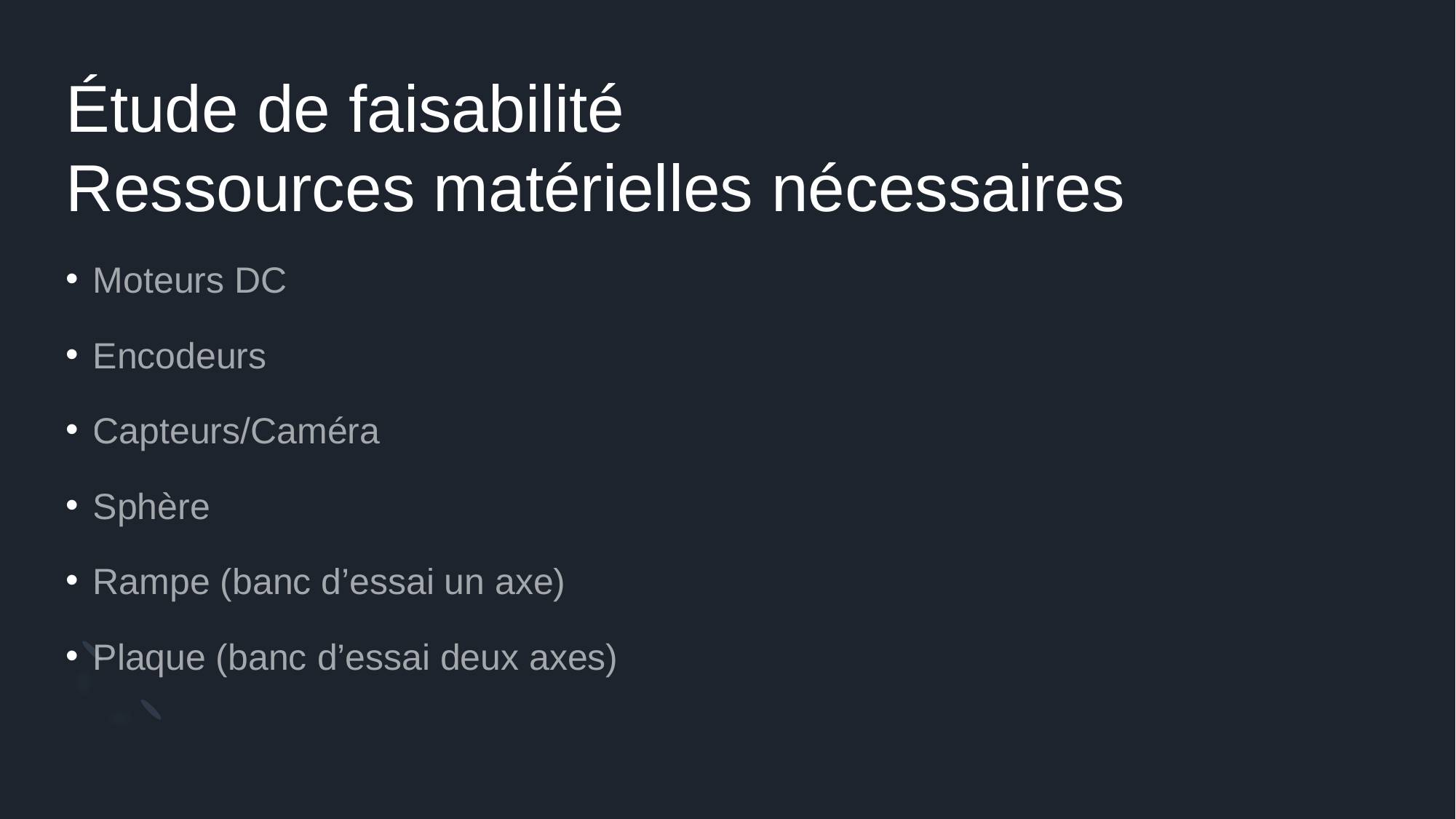

# Étude de faisabilité Ressources matérielles nécessaires
Moteurs DC
Encodeurs
Capteurs/Caméra
Sphère
Rampe (banc d’essai un axe)
Plaque (banc d’essai deux axes)